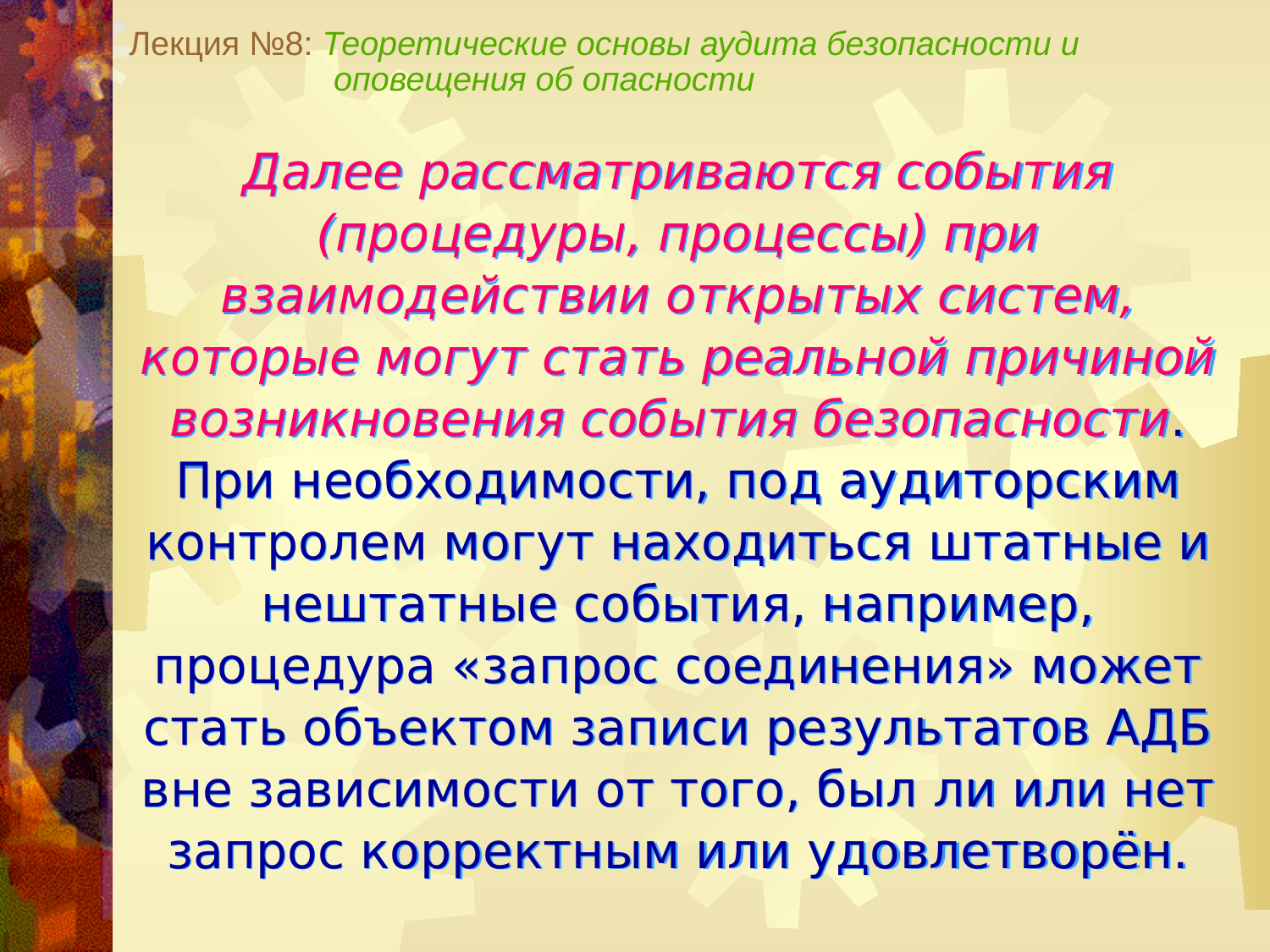

Лекция №8: Теоретические основы аудита безопасности и
                        оповещения об опасности
Далее рассматриваются события (процедуры, процессы) при взаимодействии открытых систем, которые могут стать реальной причиной возникновения события безопасности. При необходимости, под аудиторским контролем могут находиться штатные и нештатные события, например, процедура «запрос соединения» может стать объектом записи результатов АДБ вне зависимости от того, был ли или нет запрос корректным или удовлетворён.